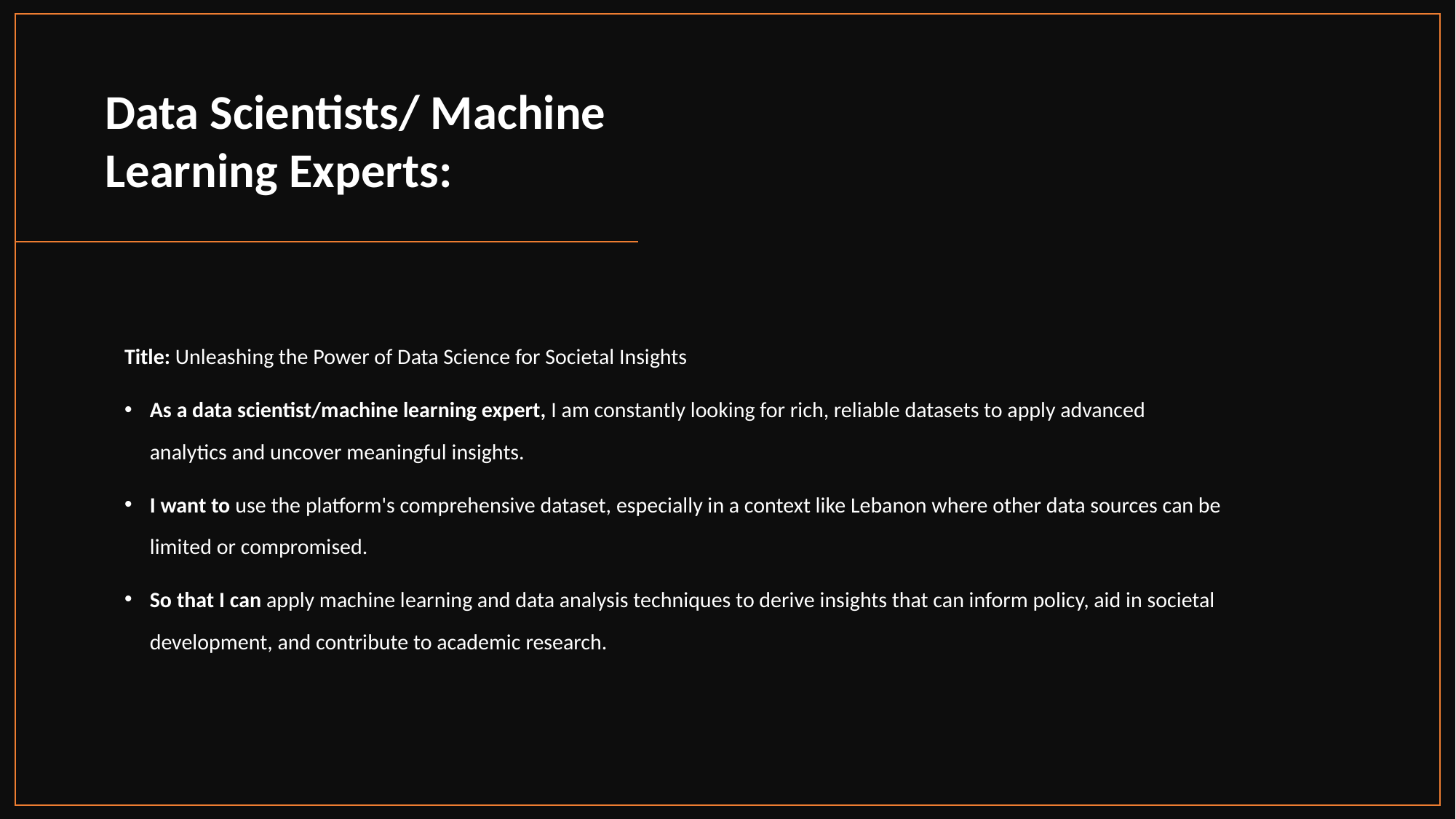

Data Scientists/ Machine Learning Experts:

Title: Unleashing the Power of Data Science for Societal Insights
As a data scientist/machine learning expert, I am constantly looking for rich, reliable datasets to apply advanced analytics and uncover meaningful insights.
I want to use the platform's comprehensive dataset, especially in a context like Lebanon where other data sources can be limited or compromised.
So that I can apply machine learning and data analysis techniques to derive insights that can inform policy, aid in societal development, and contribute to academic research.